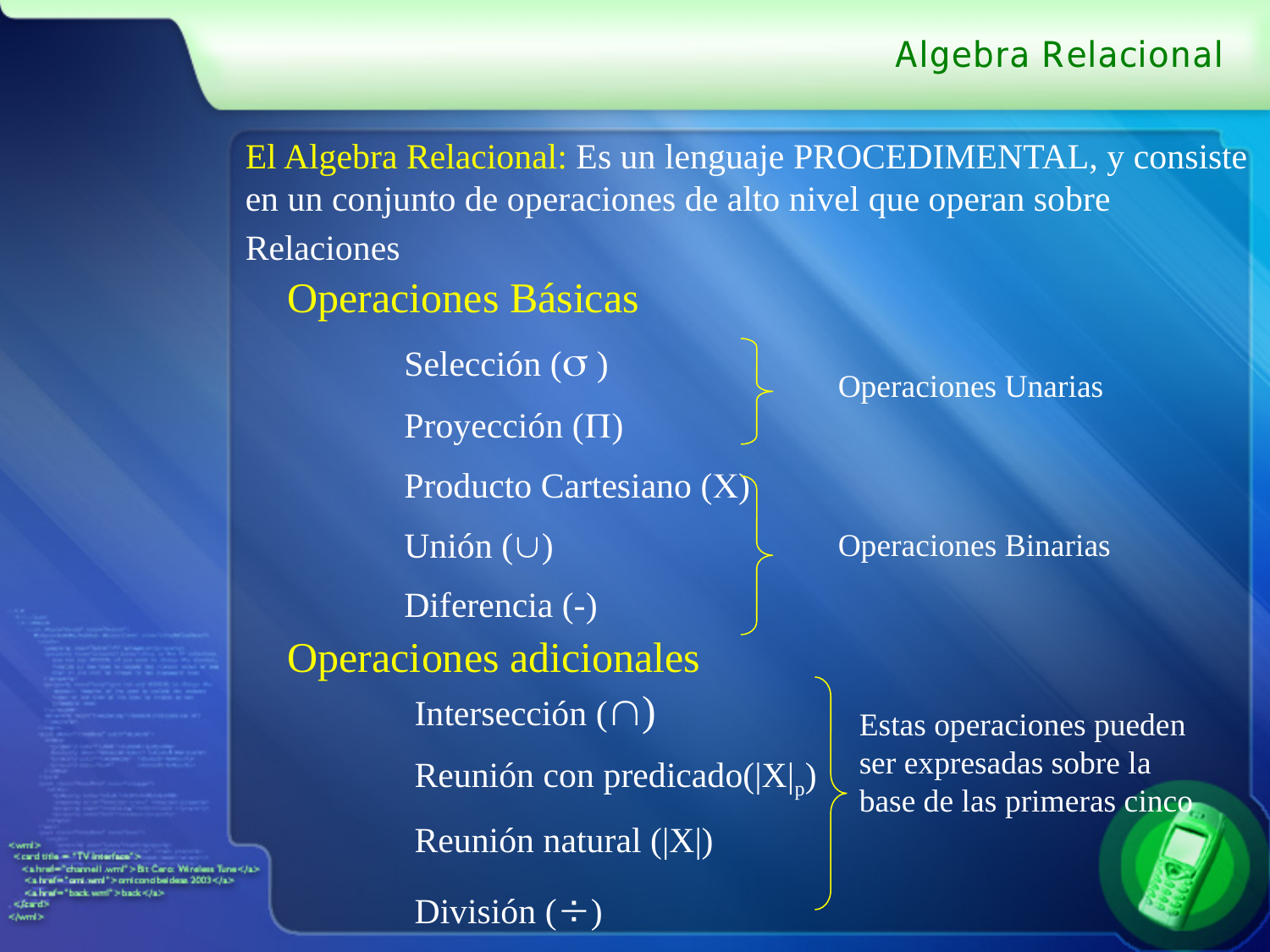

# Algebra Relacional
El Algebra Relacional: Es un lenguaje PROCEDIMENTAL, y consiste  en un conjunto de operaciones de alto nivel que operan sobre Relaciones
Operaciones Básicas
Selección (σ )
Proyección (Π)
Producto Cartesiano (Χ)
Unión (∪)
Diferencia (-)

Operaciones Unarias

Operaciones Binarias
Operaciones adicionales
Intersección (∩)
Reunión con predicado(|X|p)
Reunión natural (|X|)
División (÷)

Estas operaciones pueden ser expresadas sobre la base de las primeras cinco